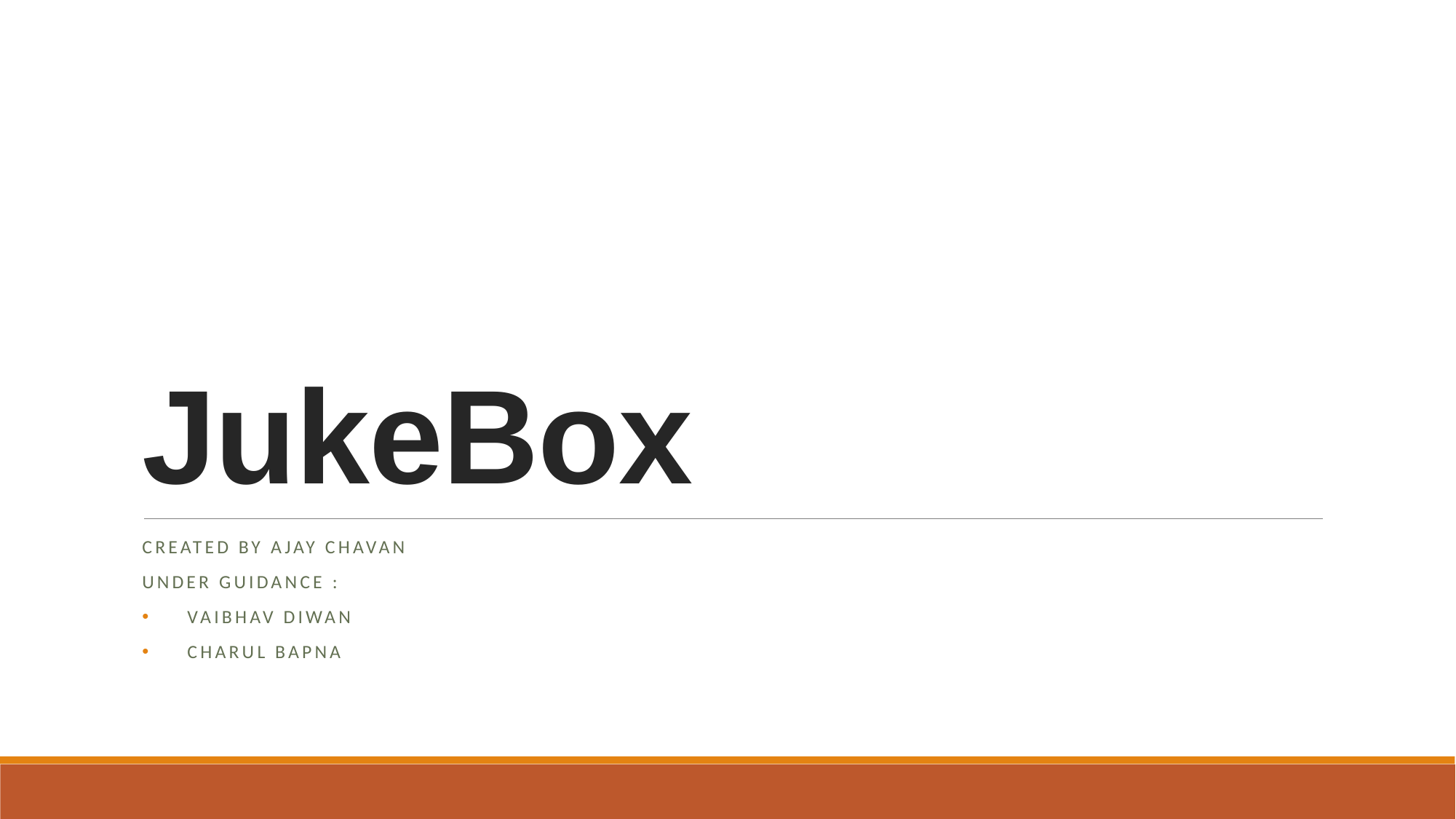

# JukeBox
Created by Ajay Chavan
Under guidance :
Vaibhav Diwan
Charul Bapna